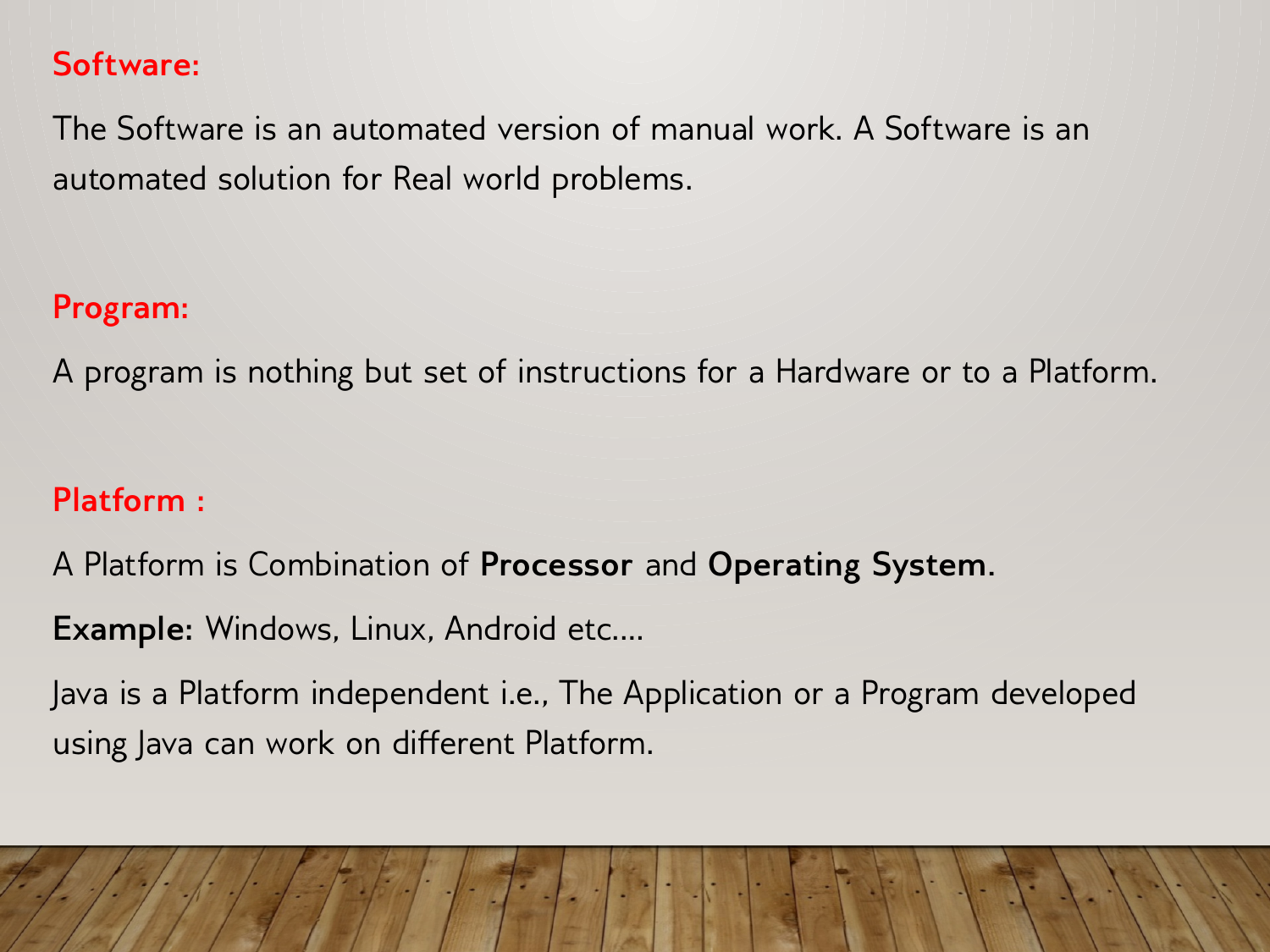

Software:
The Software is an automated version of manual work. A Software is an automated solution for Real world problems.

Program:
A program is nothing but set of instructions for a Hardware or to a Platform.

Platform :
A Platform is Combination of Processor and Operating System.
Example: Windows, Linux, Android etc.…
Java is a Platform independent i.e., The Application or a Program developed using Java can work on different Platform.